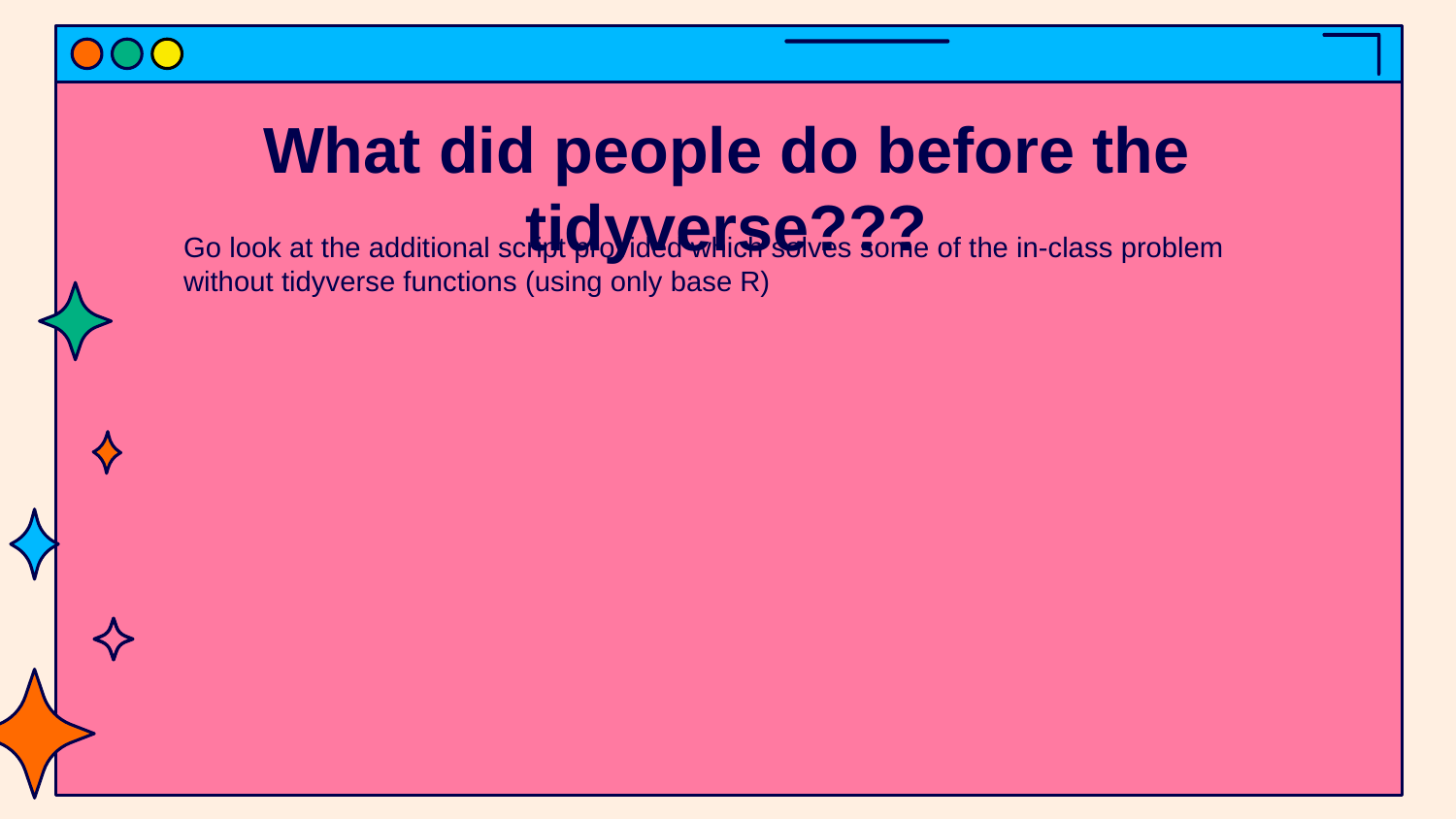

# What did people do before the tidyverse???
Go look at the additional script provided which solves some of the in-class problem without tidyverse functions (using only base R)